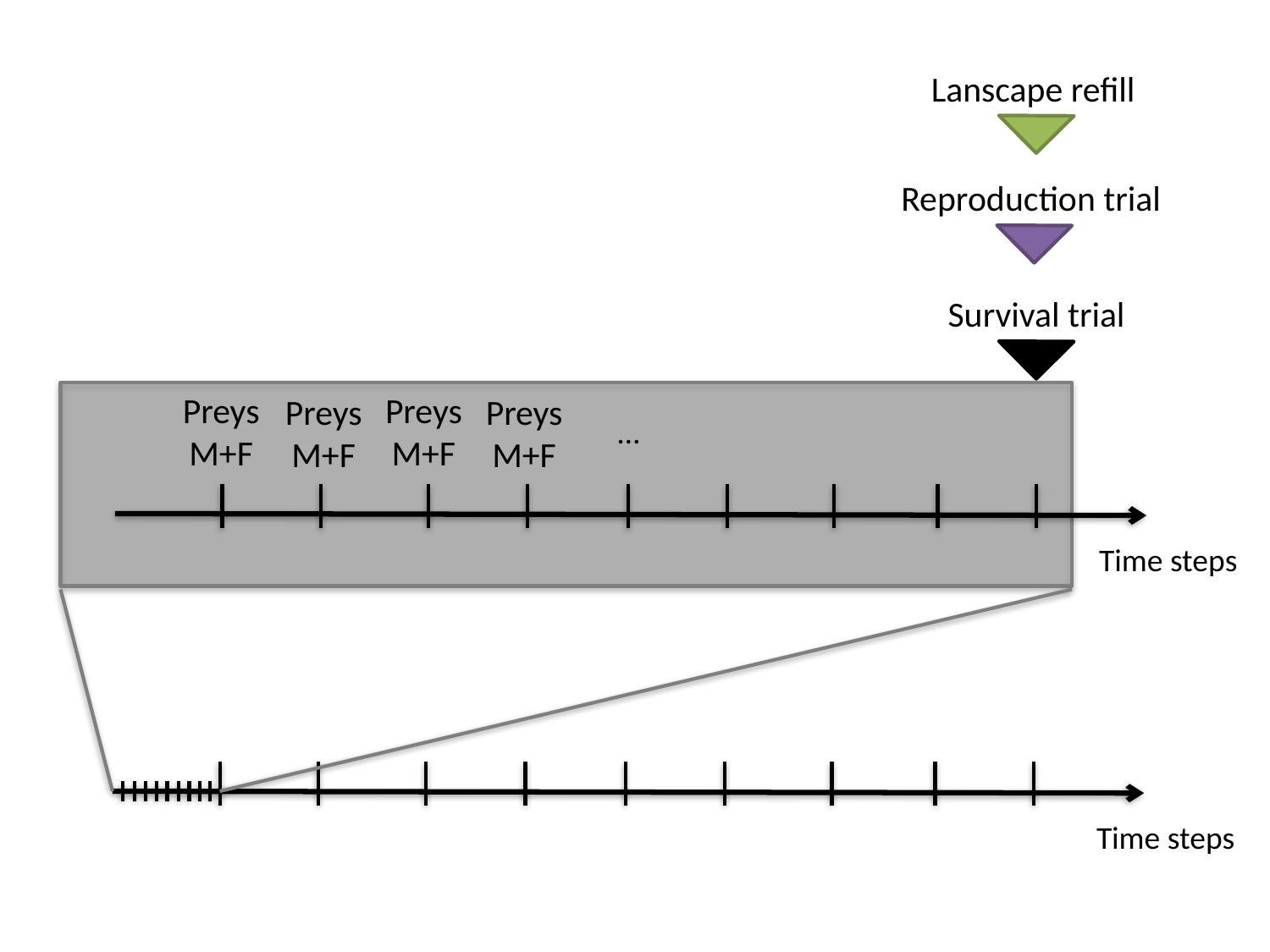

Lanscape refill

Reproduction trial

Survival trial

Preys
M+F
Preys
M+F

Preys
M+F
Preys
M+F
…
Time steps
Time steps